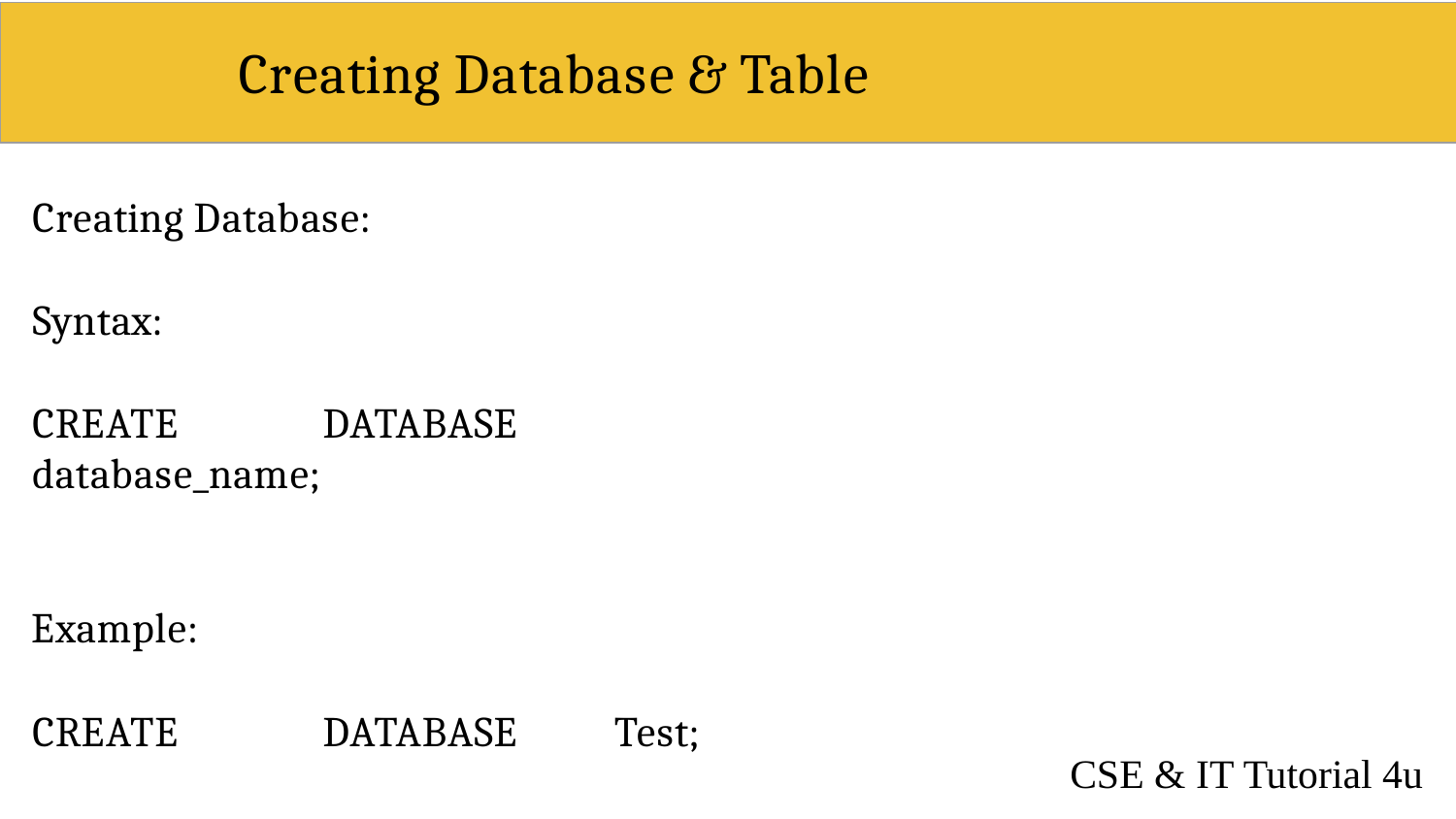

# Creating Database & Table
Creating Database:

Syntax:

CREATE	DATABASE database_name;

Example:

CREATE	DATABASE	Test;
CSE & IT Tutorial 4u